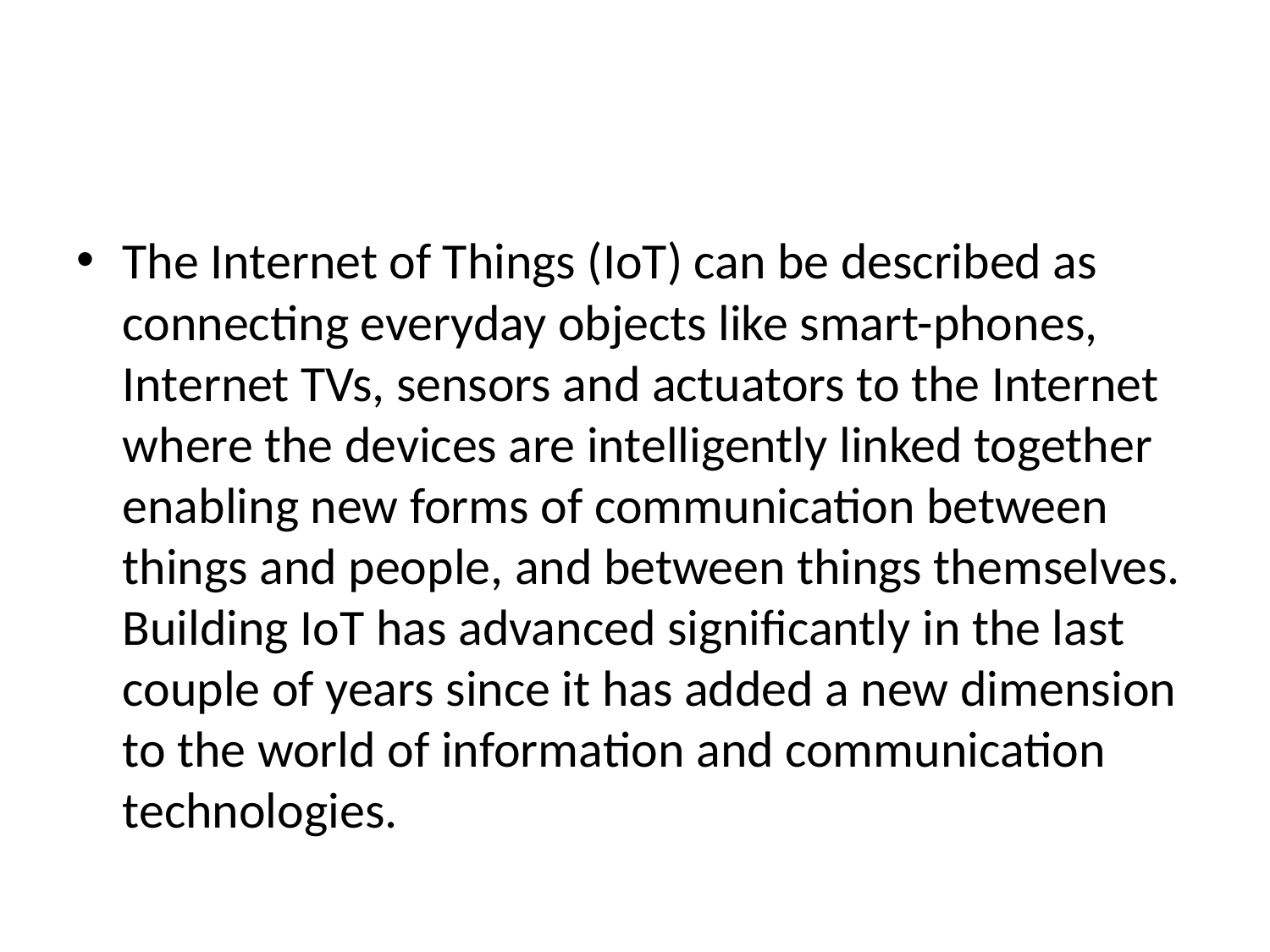

#
The Internet of Things (IoT) can be described as connecting everyday objects like smart-phones, Internet TVs, sensors and actuators to the Internet where the devices are intelligently linked together enabling new forms of communication between things and people, and between things themselves. Building IoT has advanced significantly in the last couple of years since it has added a new dimension to the world of information and communication technologies.